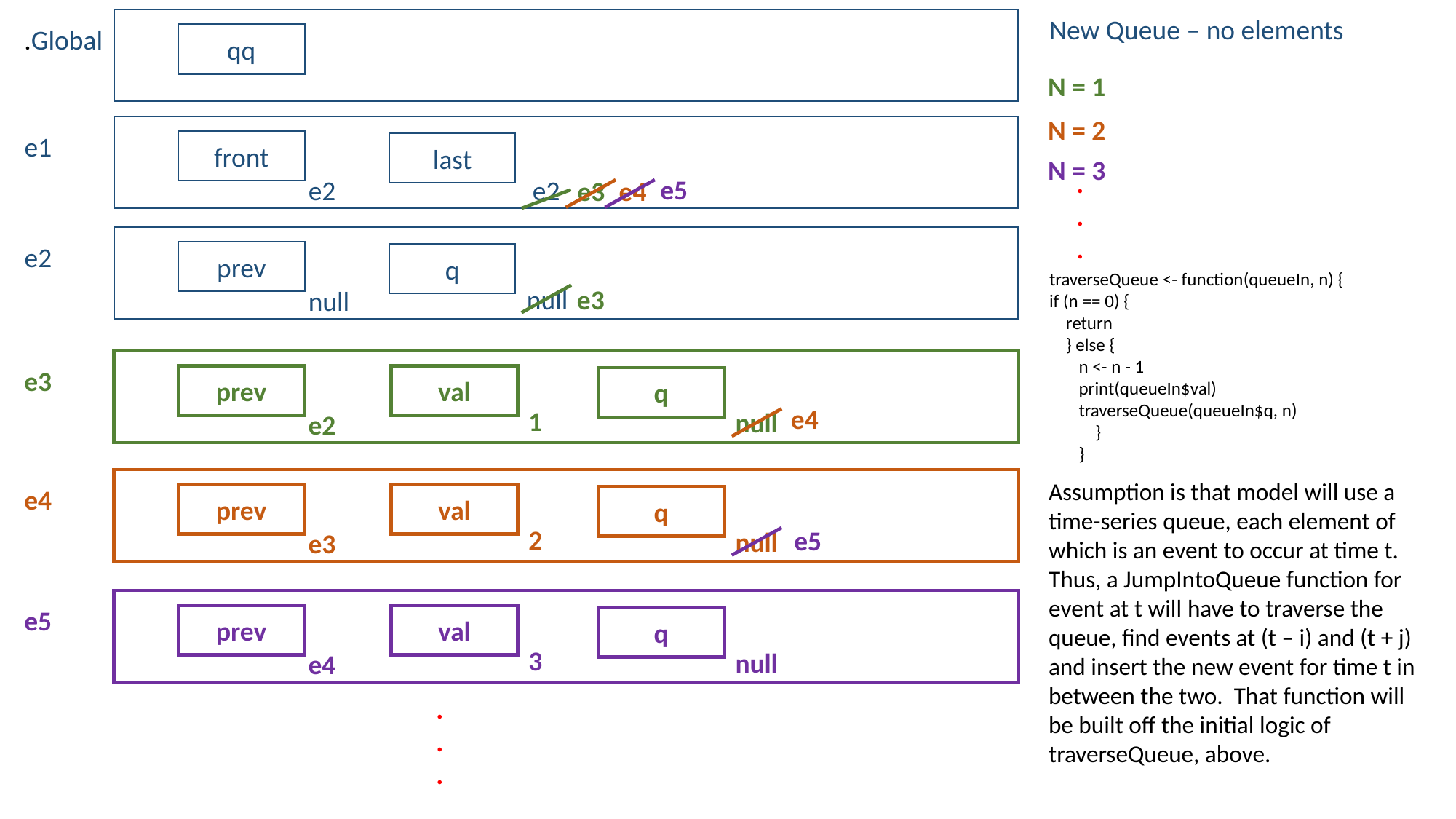

New Queue – no elements

.Global
qq
N = 1
N = 2

e1
front
last
N = 3
.
.
.
e5
e2
e2
e3
e4

e2
prev
q
traverseQueue <- function(queueIn, n) {
if (n == 0) {
    return
    } else {
       n <- n - 1
       print(queueIn$val)
       traverseQueue(queueIn$q, n)
           }
       }
null
e3
null

e3
prev
val
q
e4
1
null
e2

Assumption is that model will use a time-series queue, each element of which is an event to occur at time t.  Thus, a JumpIntoQueue function for event at t will have to traverse the queue, find events at (t – i) and (t + j) and insert the new event for time t in between the two.  That function will be built off the initial logic of traverseQueue, above.
e4
prev
val
q
2
e5
null
e3

e5
prev
val
q
3
null
e4
.
.
.